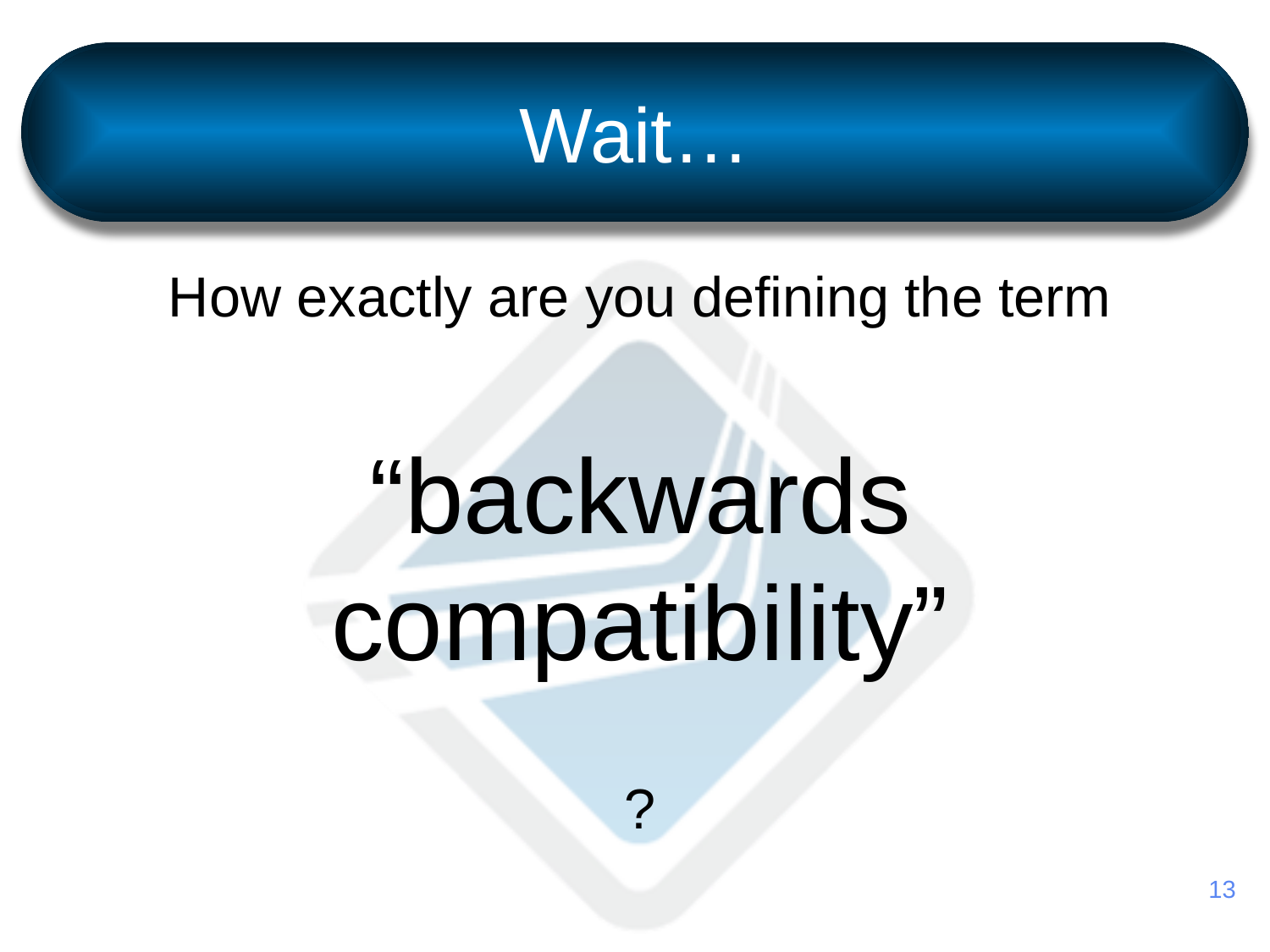

# Wait…
How exactly are you defining the term

“backwards compatibility”

?
13